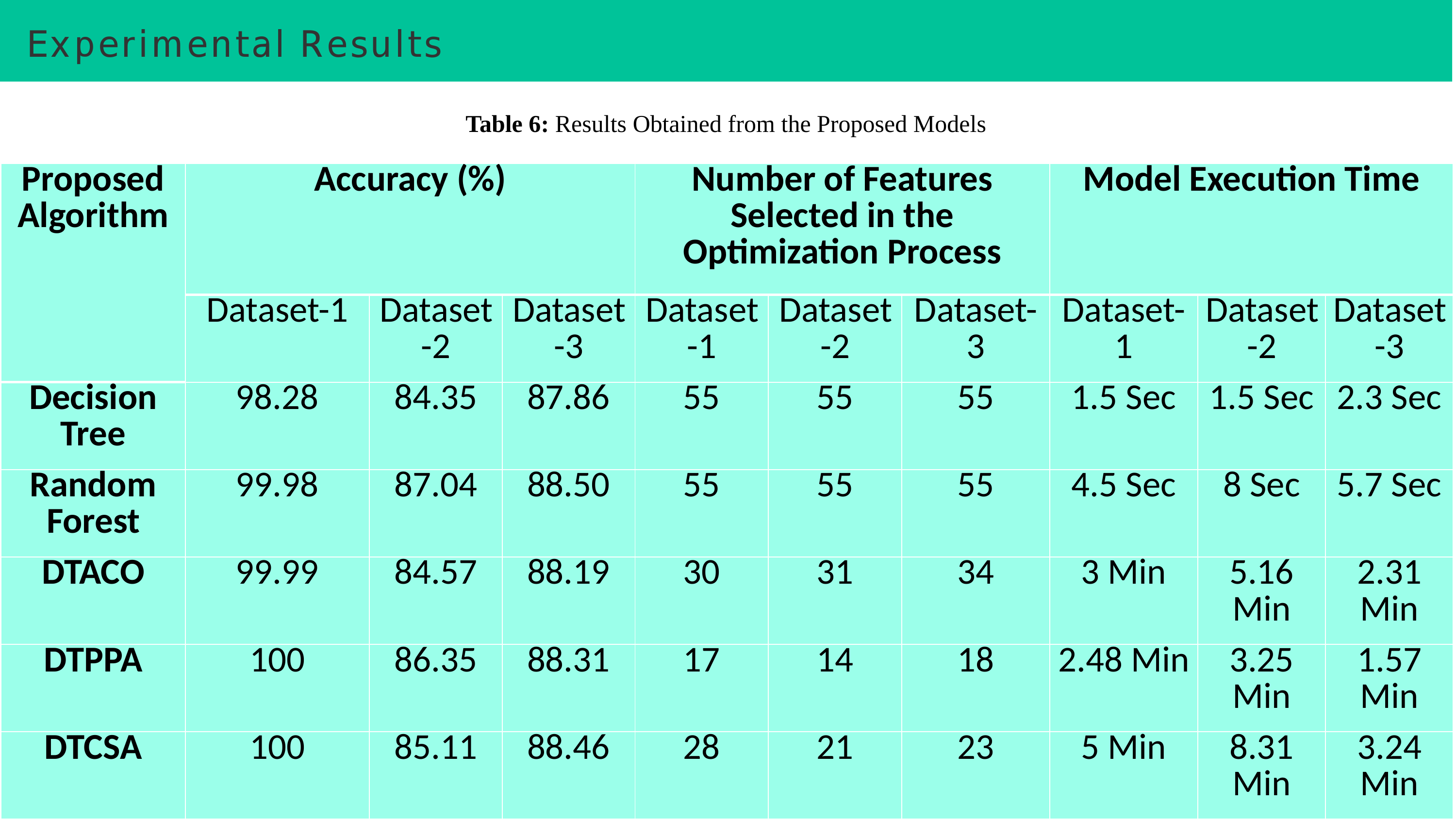

# Experimental Results
Table 6: Results Obtained from the Proposed Models
| Proposed Algorithm | Accuracy (%) |  |  | Number of Features Selected in the Optimization Process |  |  | Model Execution Time |  |  |
| --- | --- | --- | --- | --- | --- | --- | --- | --- | --- |
|  | Dataset-1 | Dataset-2 | Dataset-3 | Dataset-1 | Dataset-2 | Dataset-3 | Dataset-1 | Dataset-2 | Dataset-3 |
| Decision Tree | 98.28 | 84.35 | 87.86 | 55 | 55 | 55 | 1.5 Sec | 1.5 Sec | 2.3 Sec |
| Random Forest | 99.98 | 87.04 | 88.50 | 55 | 55 | 55 | 4.5 Sec | 8 Sec | 5.7 Sec |
| DTACO | 99.99 | 84.57 | 88.19 | 30 | 31 | 34 | 3 Min | 5.16 Min | 2.31 Min |
| DTPPA | 100 | 86.35 | 88.31 | 17 | 14 | 18 | 2.48 Min | 3.25 Min | 1.57 Min |
| DTCSA | 100 | 85.11 | 88.46 | 28 | 21 | 23 | 5 Min | 8.31 Min | 3.24 Min |
9